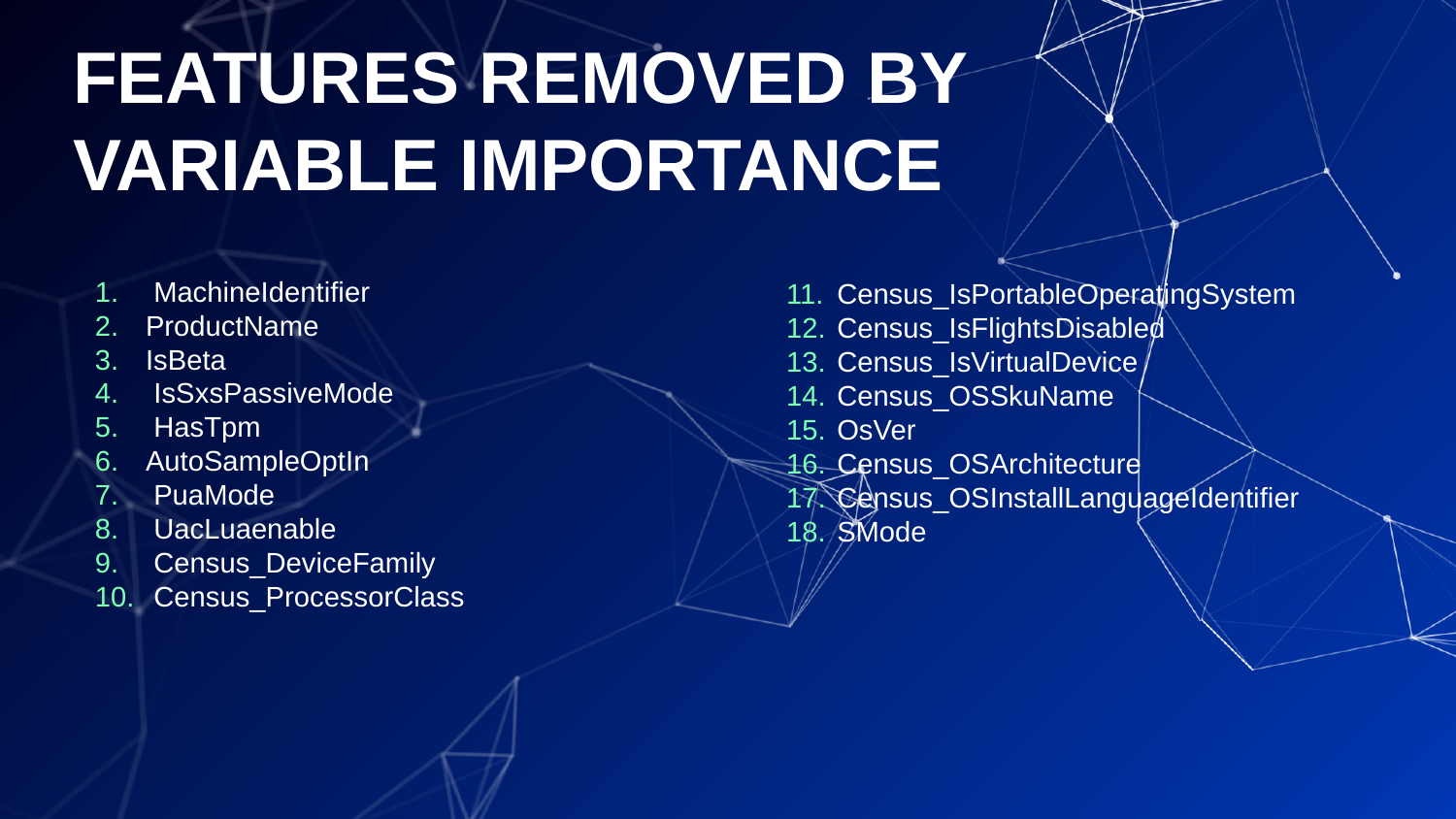

# FEATURES REMOVED BY VARIABLE IMPORTANCE

 MachineIdentifier
ProductName
IsBeta
 IsSxsPassiveMode
 HasTpm
AutoSampleOptIn
 PuaMode
 UacLuaenable
 Census_DeviceFamily
 Census_ProcessorClass

Census_IsPortableOperatingSystem
Census_IsFlightsDisabled
Census_IsVirtualDevice
Census_OSSkuName
OsVer
Census_OSArchitecture
Census_OSInstallLanguageIdentifier
SMode

19